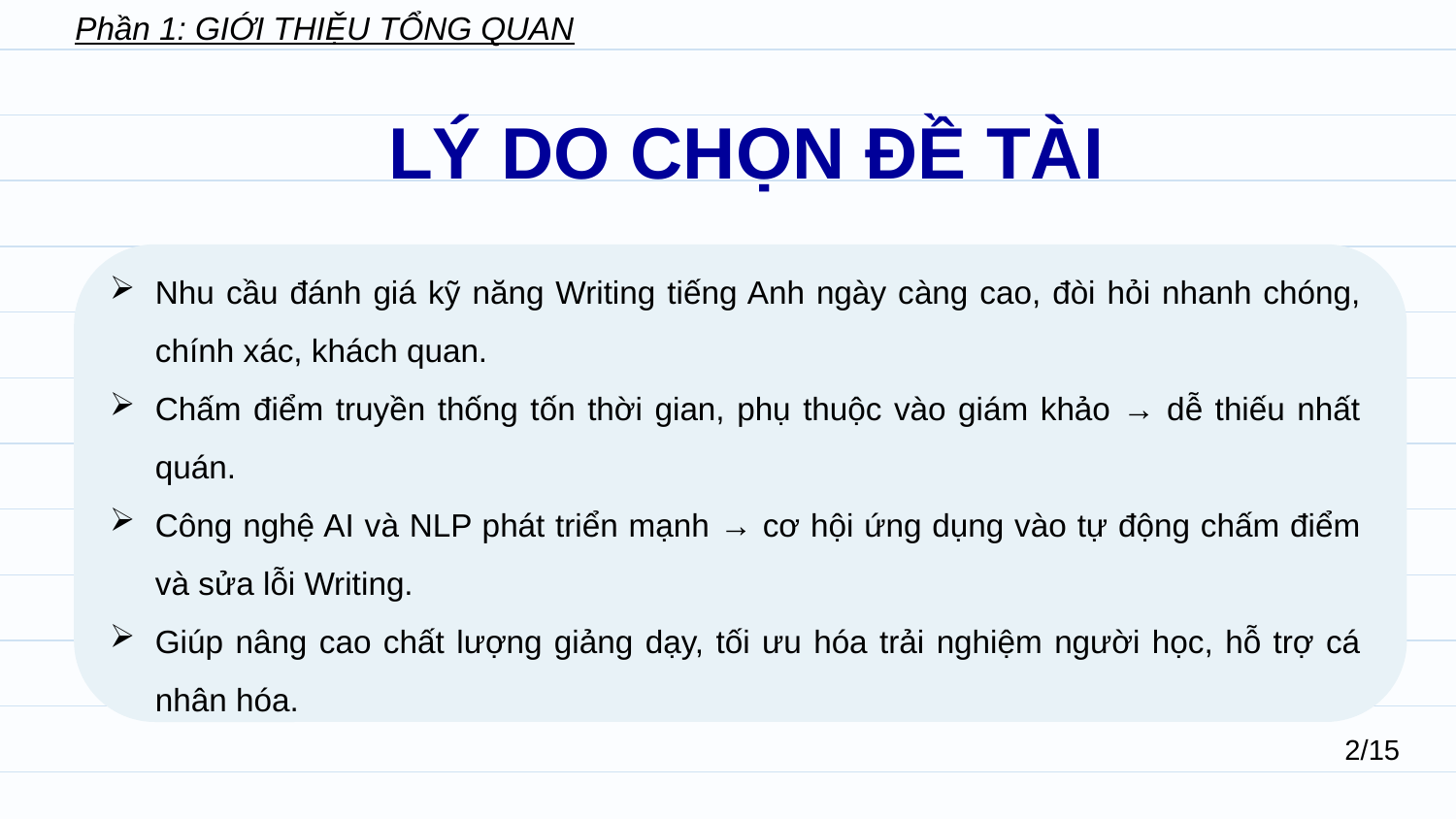

Phần 1: GIỚI THIỆU TỔNG QUAN
LÝ DO CHỌN ĐỀ TÀI
Nhu cầu đánh giá kỹ năng Writing tiếng Anh ngày càng cao, đòi hỏi nhanh chóng, chính xác, khách quan.
Chấm điểm truyền thống tốn thời gian, phụ thuộc vào giám khảo → dễ thiếu nhất quán.
Công nghệ AI và NLP phát triển mạnh → cơ hội ứng dụng vào tự động chấm điểm và sửa lỗi Writing.
Giúp nâng cao chất lượng giảng dạy, tối ưu hóa trải nghiệm người học, hỗ trợ cá nhân hóa.

2/15